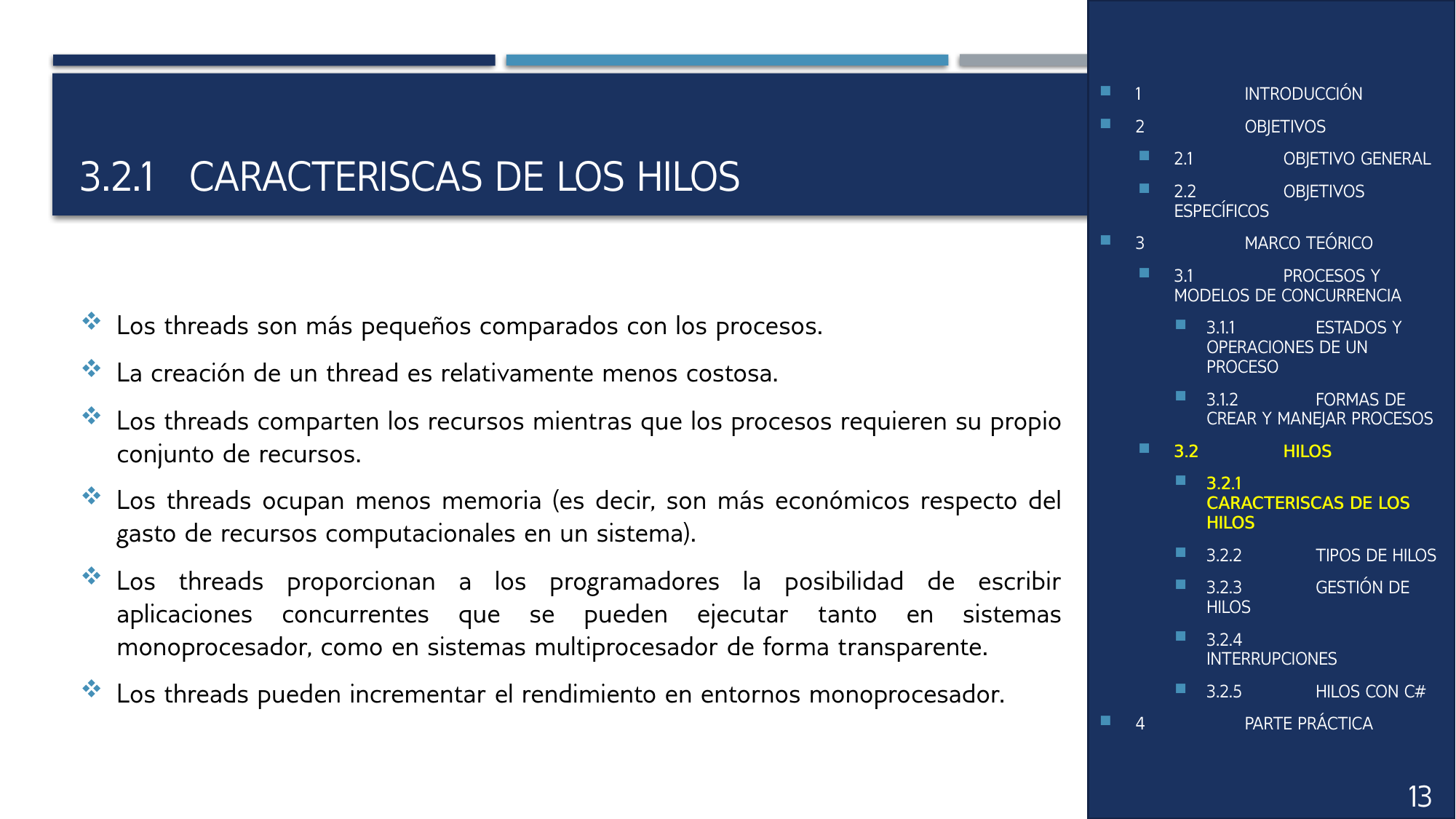

1	INTRODUCCIÓN
2	OBJETIVOS
2.1	OBJETIVO GENERAL
2.2	OBJETIVOS ESPECÍFICOS
3	MARCO TEÓRICO
3.1	PROCESOS Y MODELOS DE CONCURRENCIA
3.1.1	ESTADOS Y OPERACIONES DE UN PROCESO
3.1.2	FORMAS DE CREAR Y MANEJAR PROCESOS
3.2	HILOS
3.2.1	CARACTERISCAS DE LOS HILOS
3.2.2	TIPOS DE HILOS
3.2.3	GESTIÓN DE HILOS
3.2.4	INTERRUPCIONES
3.2.5	HILOS CON C#
4	PARTE PRÁCTICA
# 3.2.1	CARACTERISCAS DE LOS HILOS
Los threads son más pequeños comparados con los procesos.
La creación de un thread es relativamente menos costosa.
Los threads comparten los recursos mientras que los procesos requieren su propio conjunto de recursos.
Los threads ocupan menos memoria (es decir, son más económicos respecto del gasto de recursos computacionales en un sistema).
Los threads proporcionan a los programadores la posibilidad de escribir aplicaciones concurrentes que se pueden ejecutar tanto en sistemas monoprocesador, como en sistemas multiprocesador de forma transparente.
Los threads pueden incrementar el rendimiento en entornos monoprocesador.
13
6
6
4